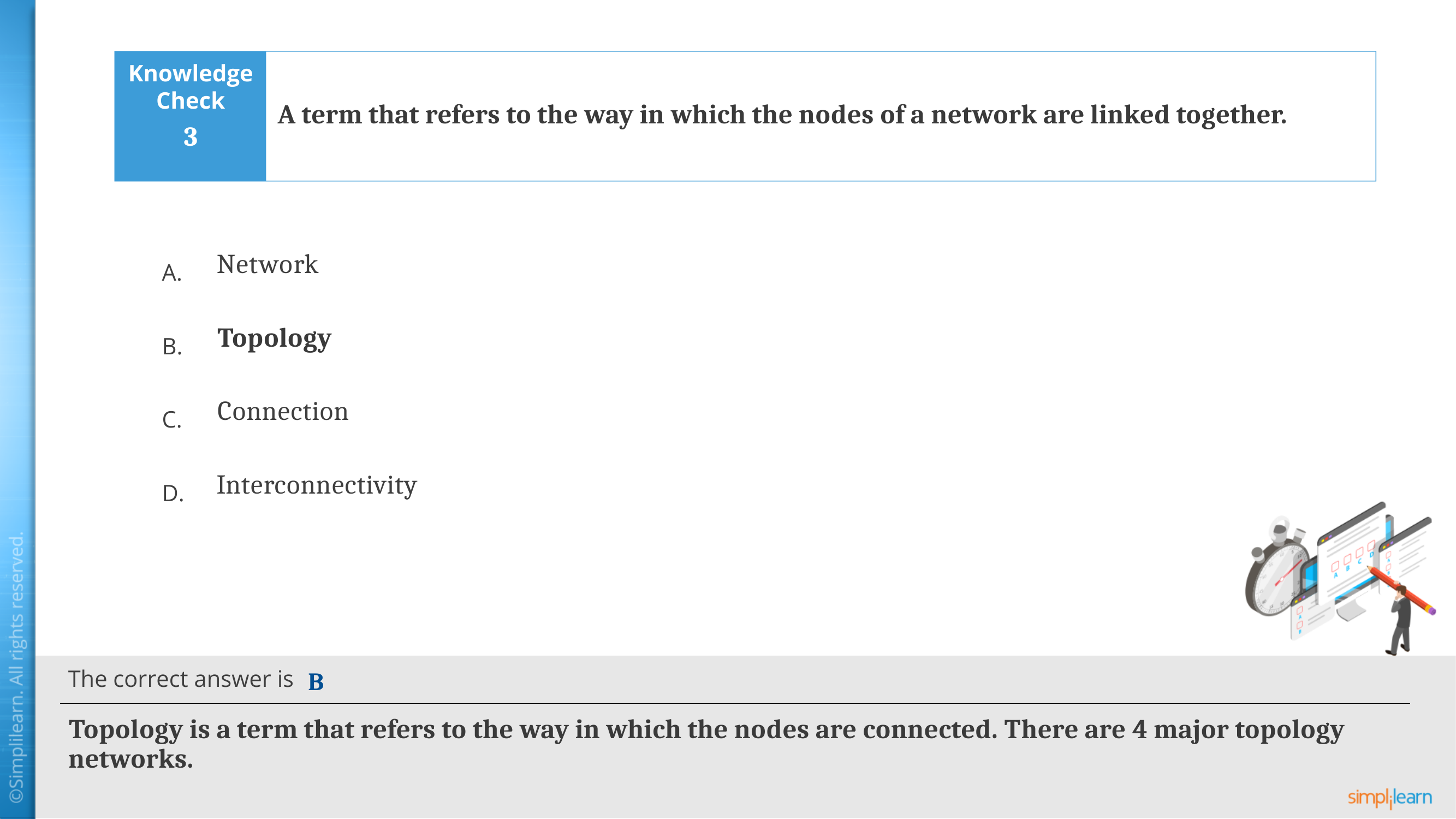

A term that refers to the way in which the nodes of a network are linked together.
3
Network
Topology
Connection
Interconnectivity
B
Topology is a term that refers to the way in which the nodes are connected. There are 4 major topology networks.